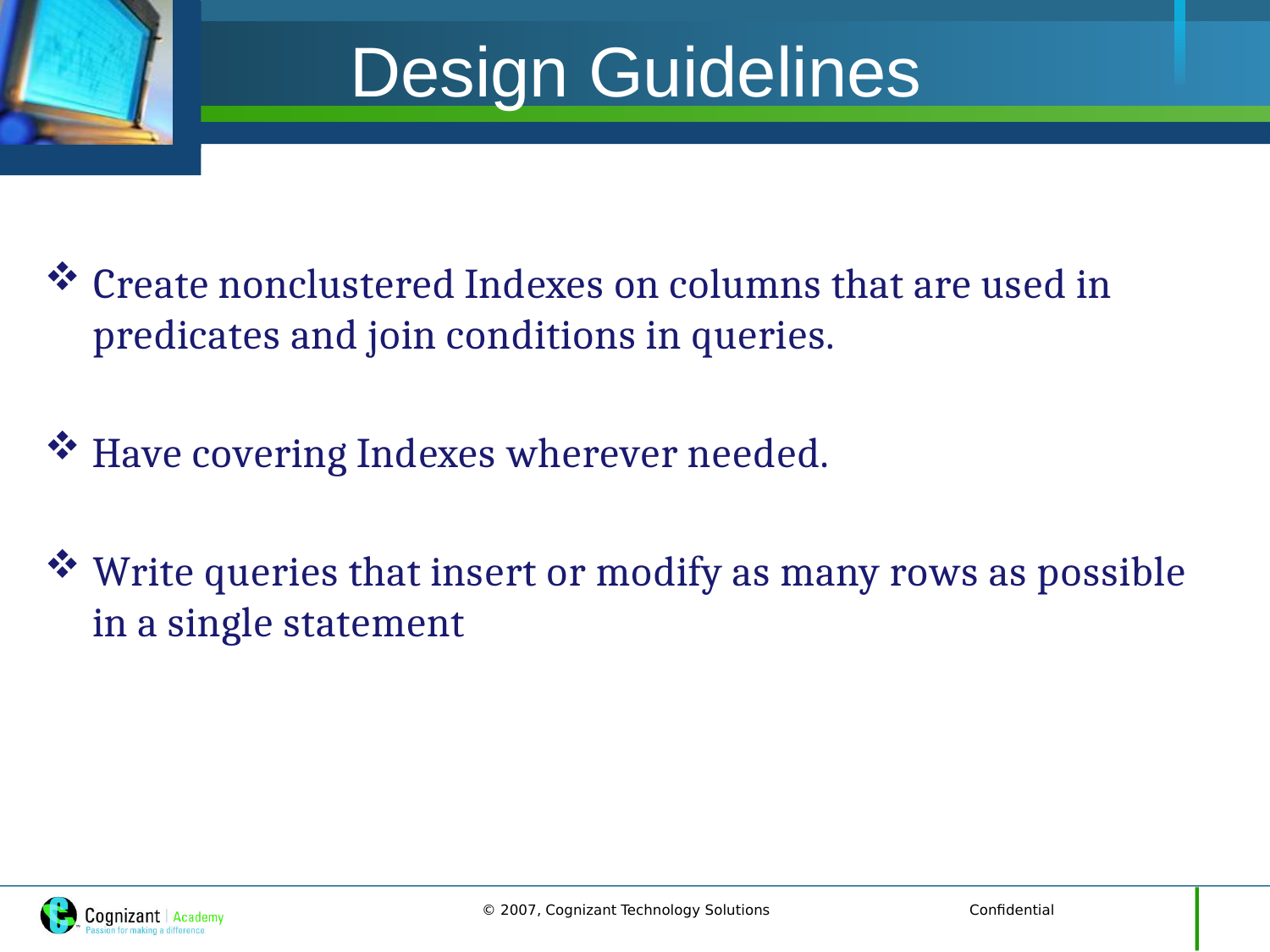

# Design Guidelines

Create nonclustered Indexes on columns that are used in predicates and join conditions in queries.

Have covering Indexes wherever needed.

Write queries that insert or modify as many rows as possible in a single statement